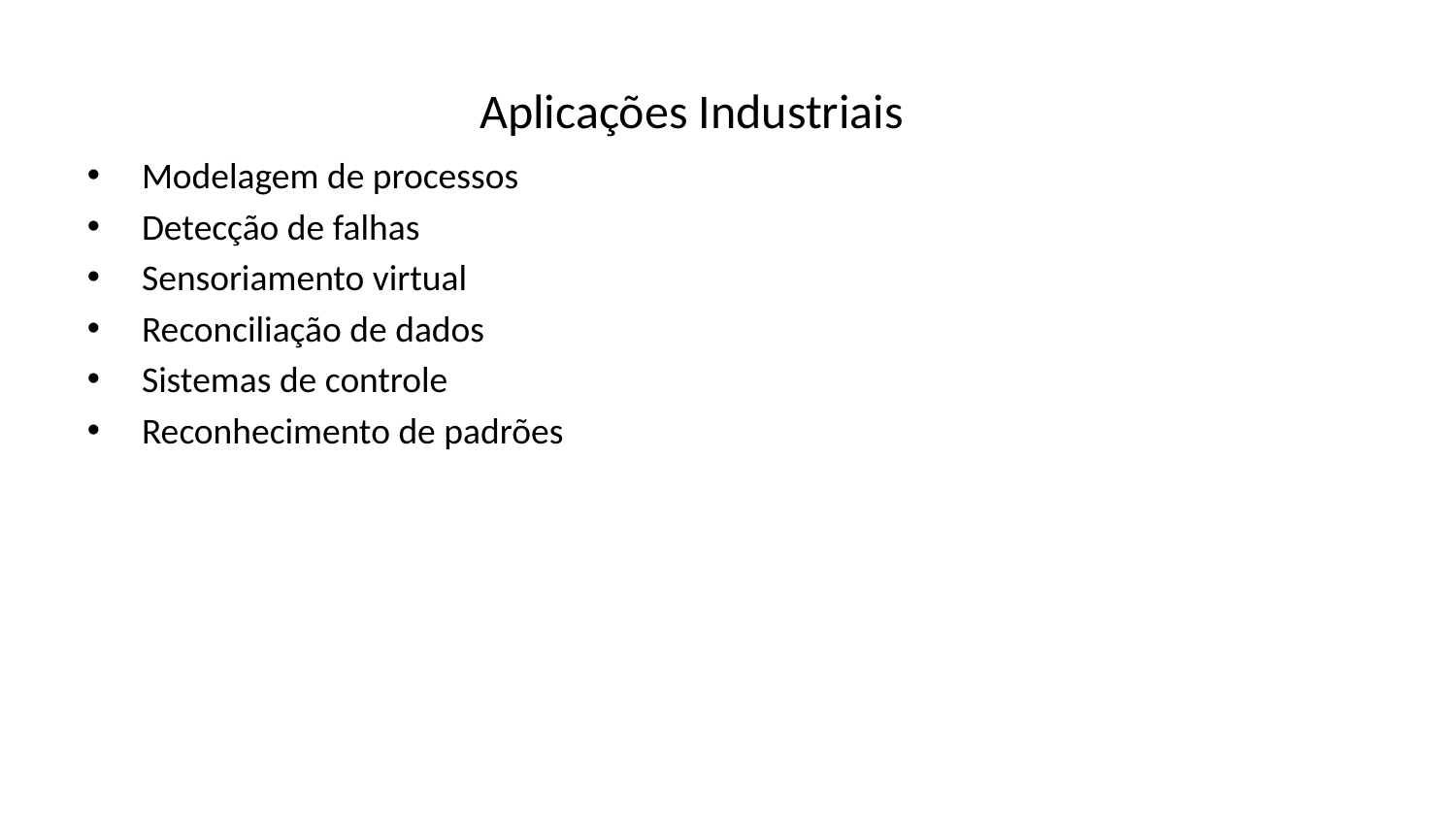

Aplicações Industriais
Modelagem de processos
Detecção de falhas
Sensoriamento virtual
Reconciliação de dados
Sistemas de controle
Reconhecimento de padrões